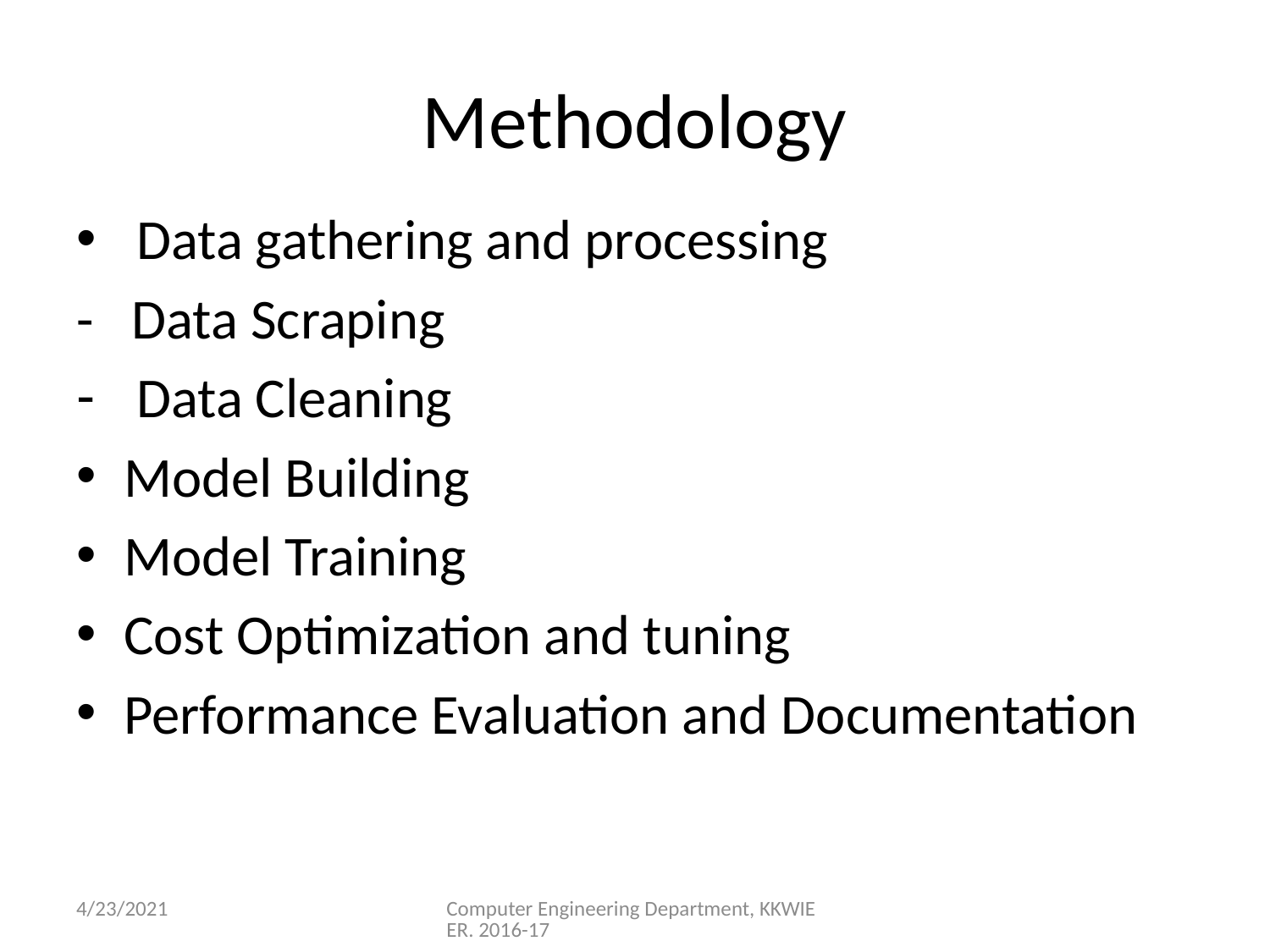

# Methodology
 Data gathering and processing
-   Data Scraping
 Data Cleaning
Model Building
Model Training
Cost Optimization and tuning
Performance Evaluation and Documentation
4/23/2021
Computer Engineering Department, KKWIEER. 2016-17